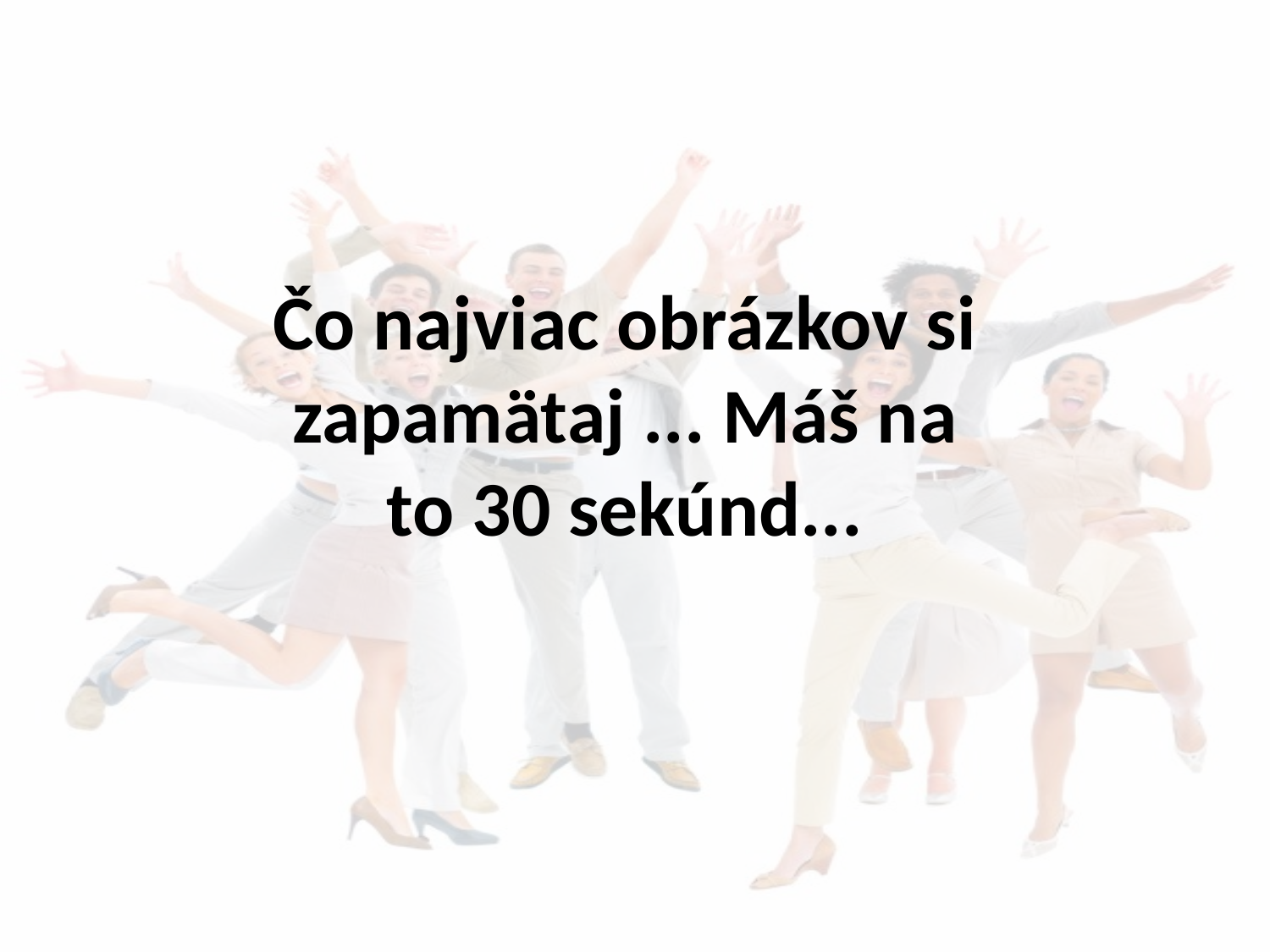

Čo najviac obrázkov si zapamätaj ... Máš na to 30 sekúnd...